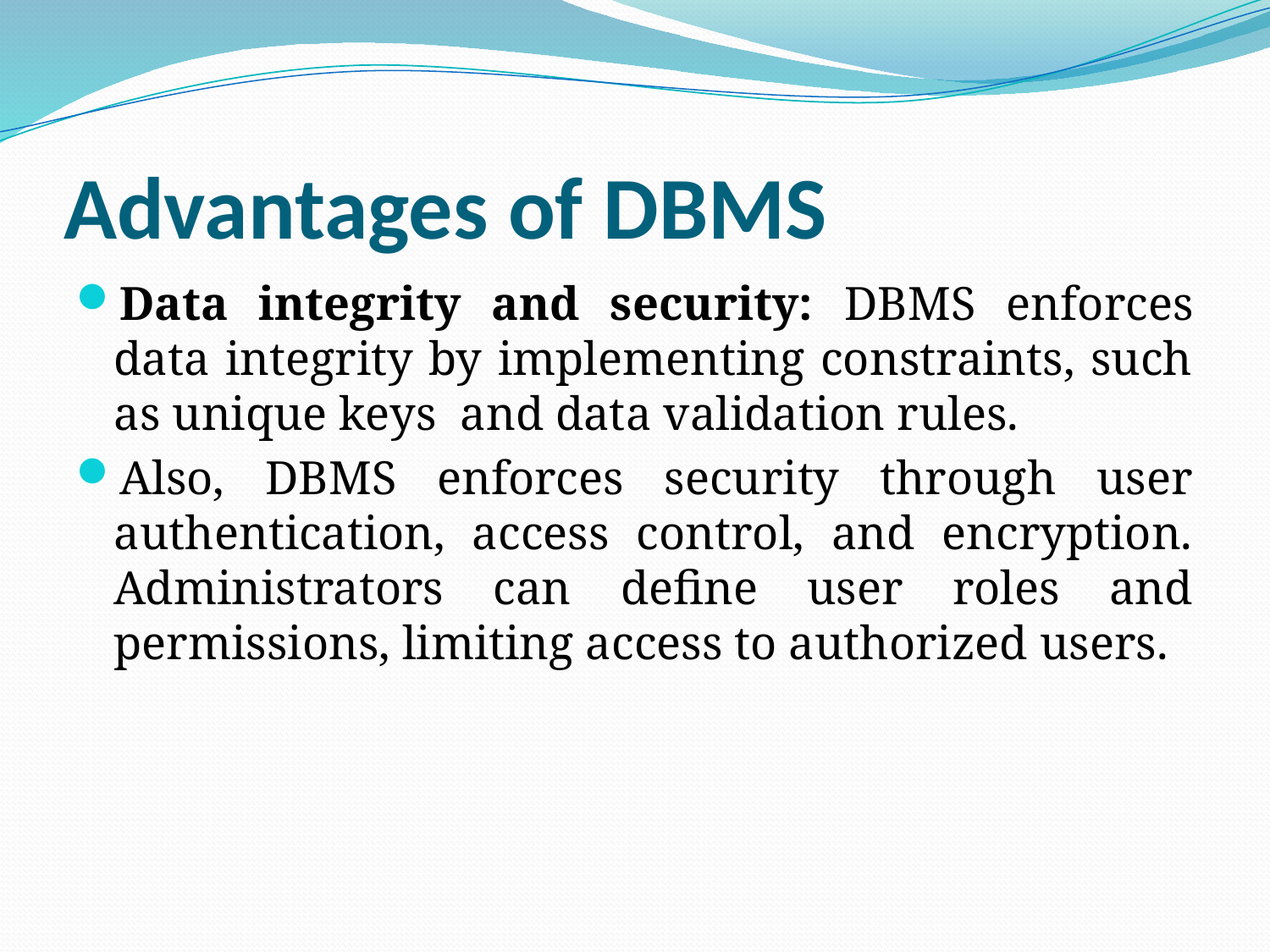

# Advantages of DBMS
Data integrity and security: DBMS enforces data integrity by implementing constraints, such as unique keys  and data validation rules.
Also, DBMS enforces security through user authentication, access control, and encryption. Administrators can define user roles and permissions, limiting access to authorized users.